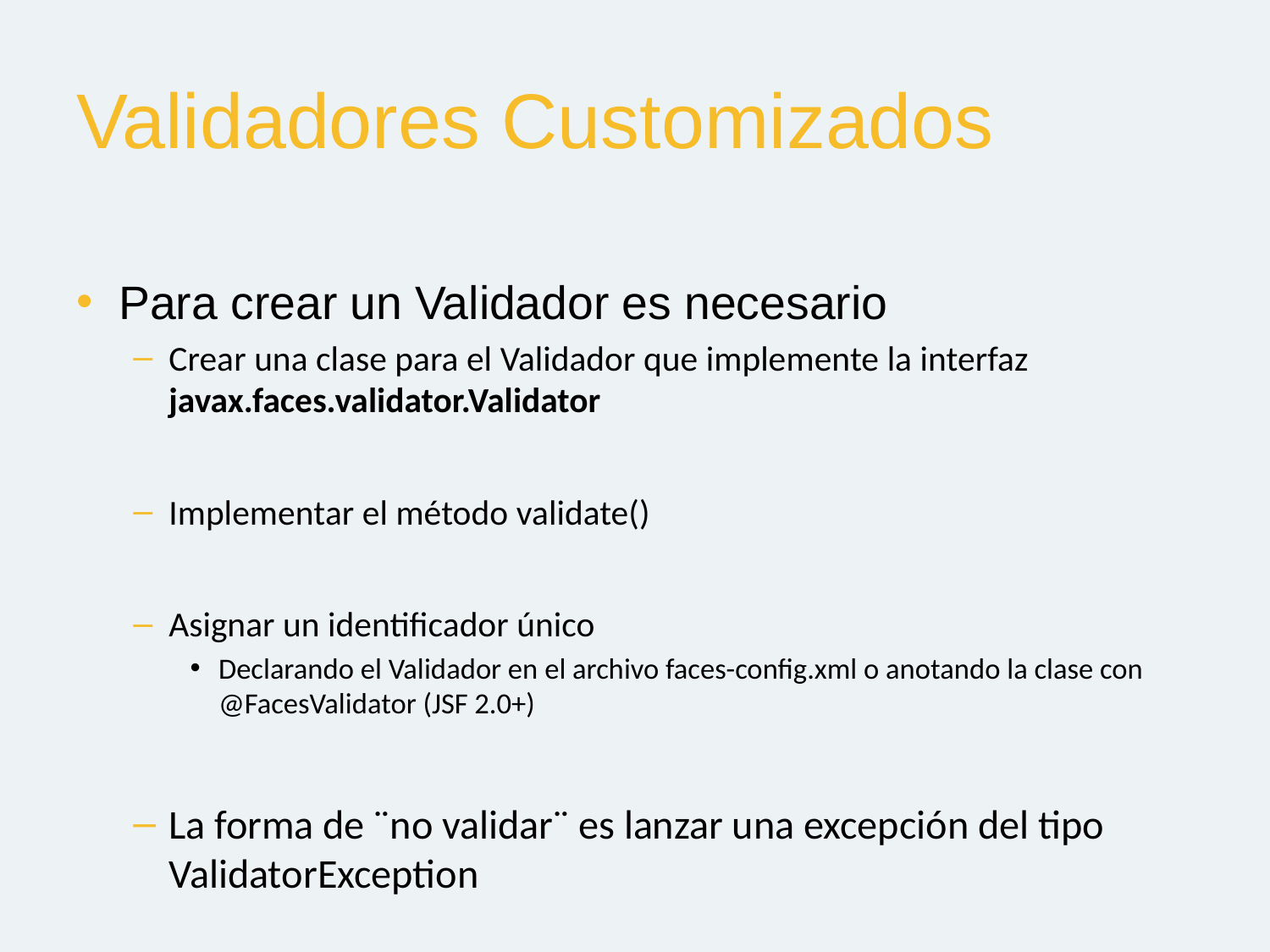

# Validadores Customizados
Para crear un Validador es necesario
Crear una clase para el Validador que implemente la interfaz  javax.faces.validator.Validator

Implementar el método validate()

Asignar un identificador único
Declarando el Validador en el archivo faces-config.xml o anotando la clase con @FacesValidator (JSF 2.0+)

La forma de ¨no validar¨ es lanzar una excepción del tipo ValidatorException